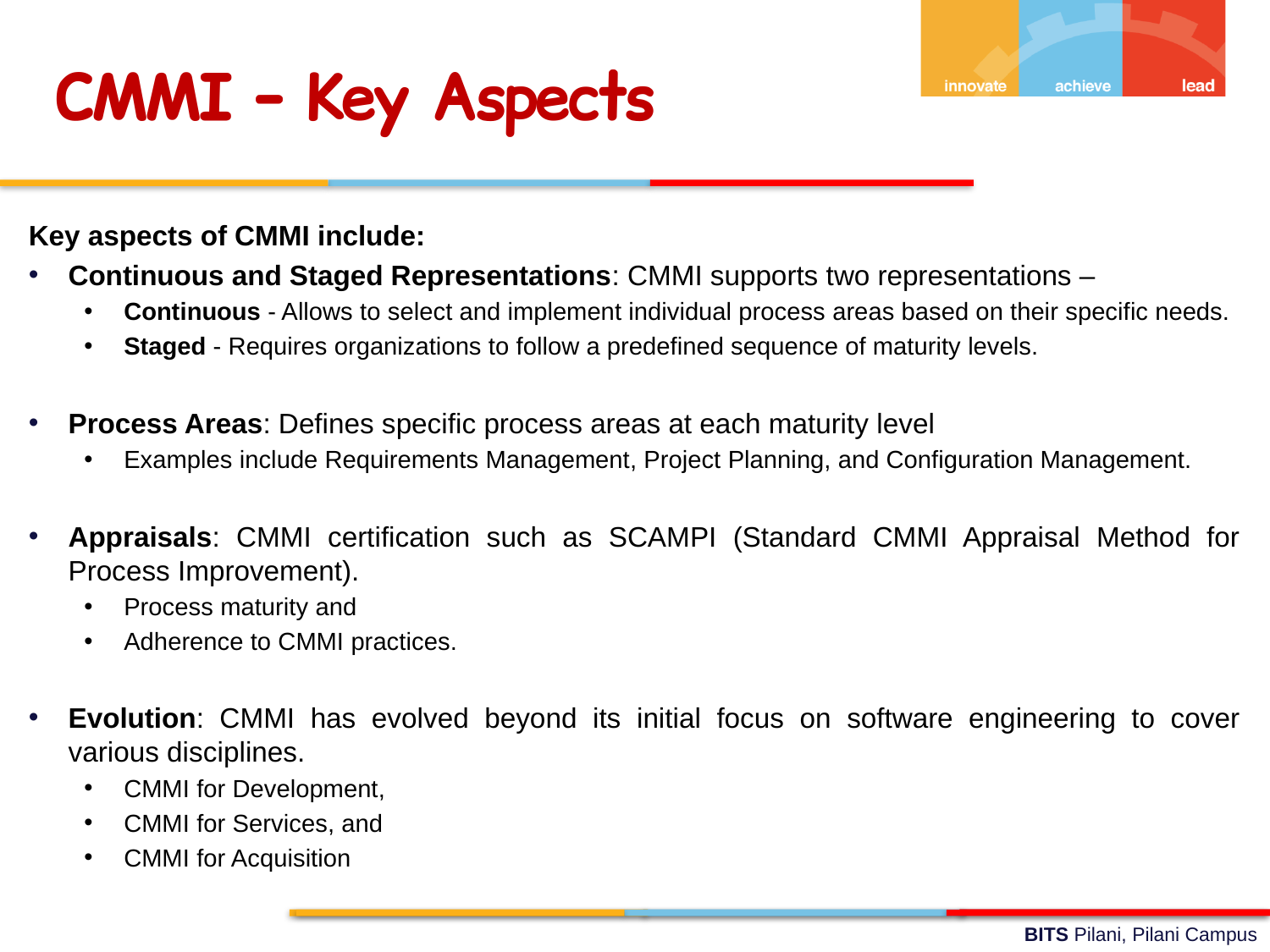

CMMI – Key Aspects
Key aspects of CMMI include:
Continuous and Staged Representations: CMMI supports two representations –
Continuous - Allows to select and implement individual process areas based on their specific needs.
Staged - Requires organizations to follow a predefined sequence of maturity levels.

Process Areas: Defines specific process areas at each maturity level
Examples include Requirements Management, Project Planning, and Configuration Management.

Appraisals: CMMI certification such as SCAMPI (Standard CMMI Appraisal Method for Process Improvement).
Process maturity and
Adherence to CMMI practices.

Evolution: CMMI has evolved beyond its initial focus on software engineering to cover various disciplines.
CMMI for Development,
CMMI for Services, and
CMMI for Acquisition